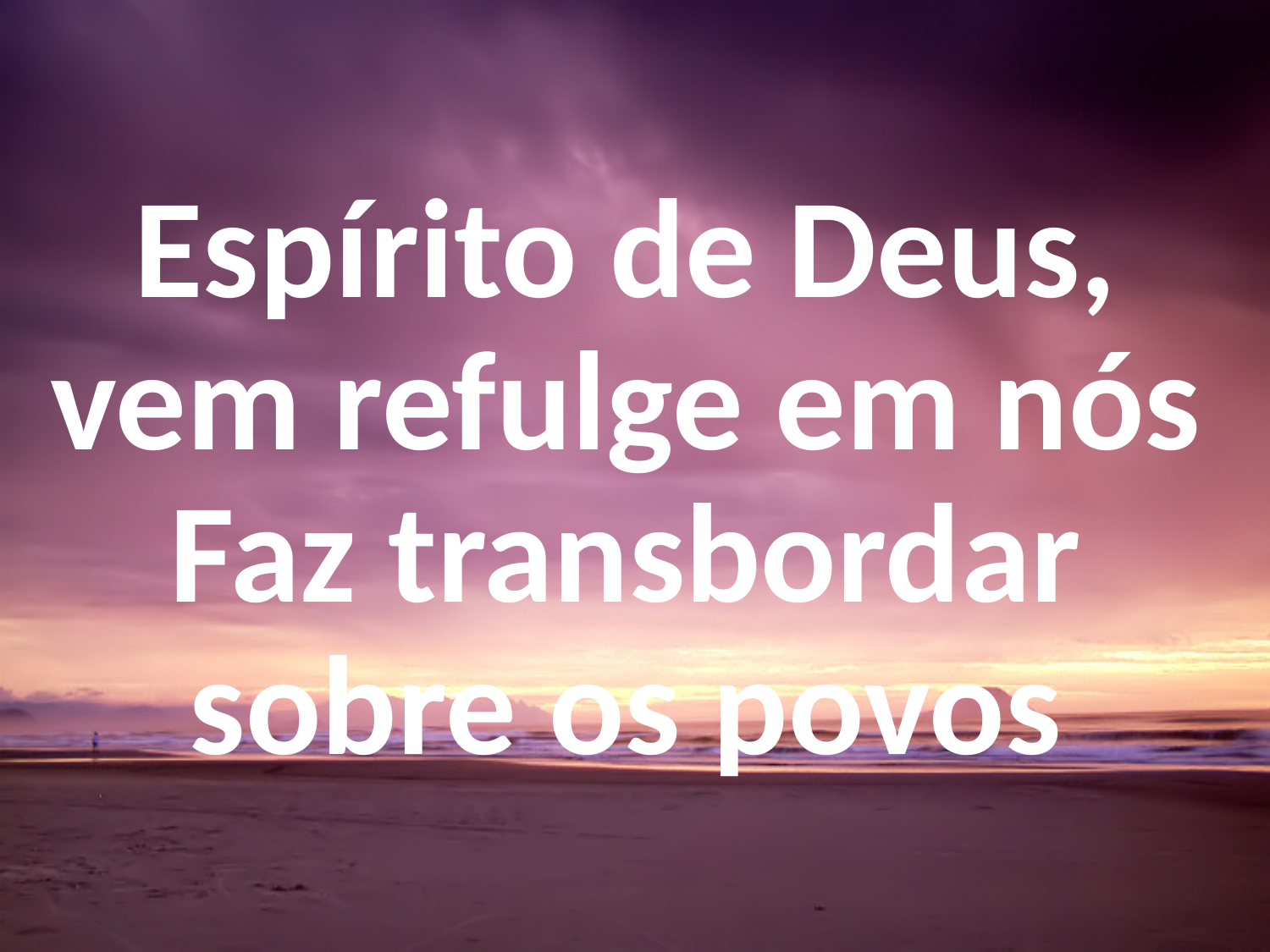

Espírito de Deus, vem refulge em nós
Faz transbordar sobre os povos